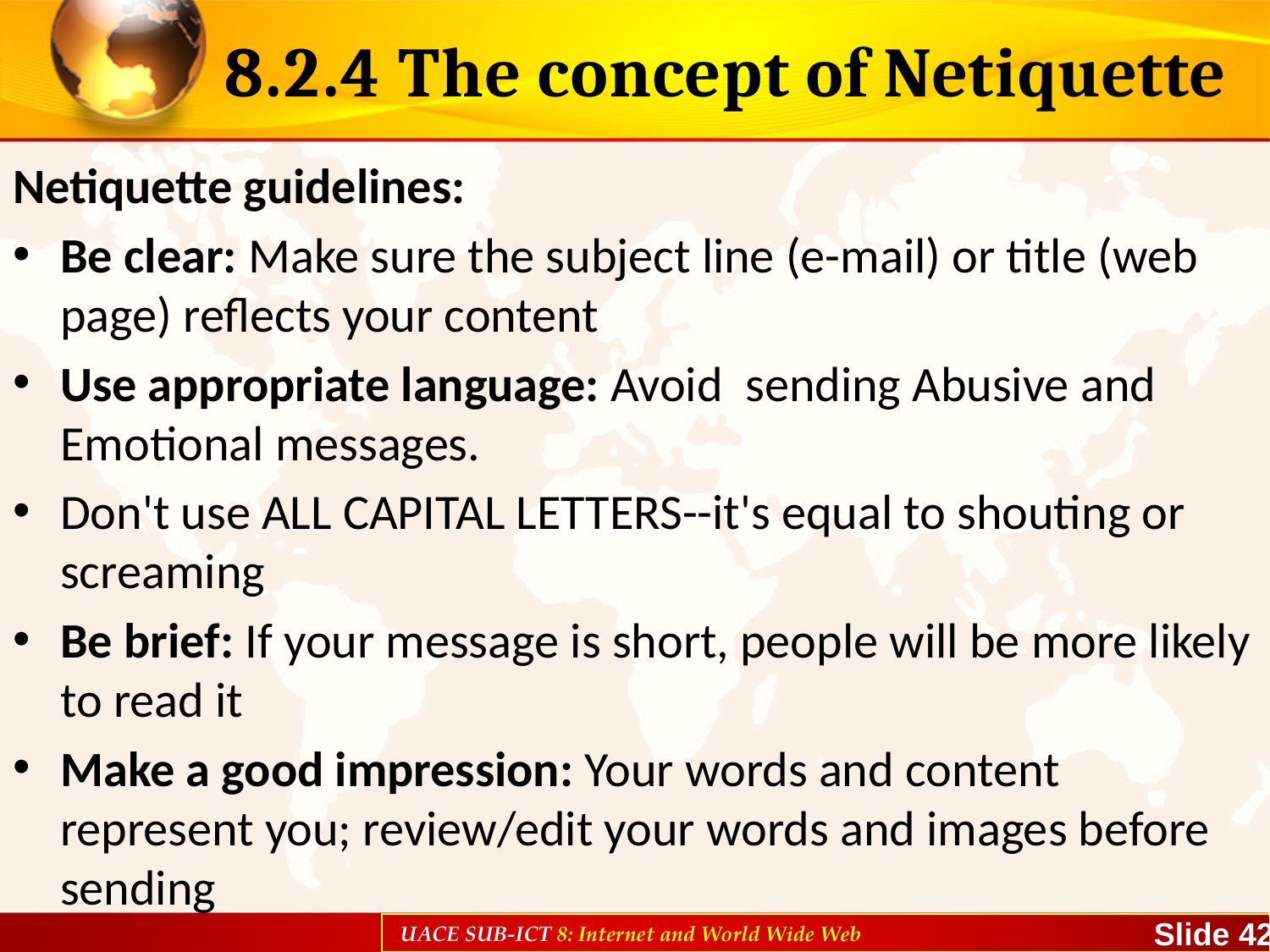

# 8.2.4 The concept of Netiquette
Netiquette guidelines:
Be clear: Make sure the subject line (e-mail) or title (web page) reflects your content
Use appropriate language: Avoid  sending Abusive and Emotional messages.
Don't use ALL CAPITAL LETTERS--it's equal to shouting or screaming
Be brief: If your message is short, people will be more likely to read it
Make a good impression: Your words and content represent you; review/edit your words and images before sending